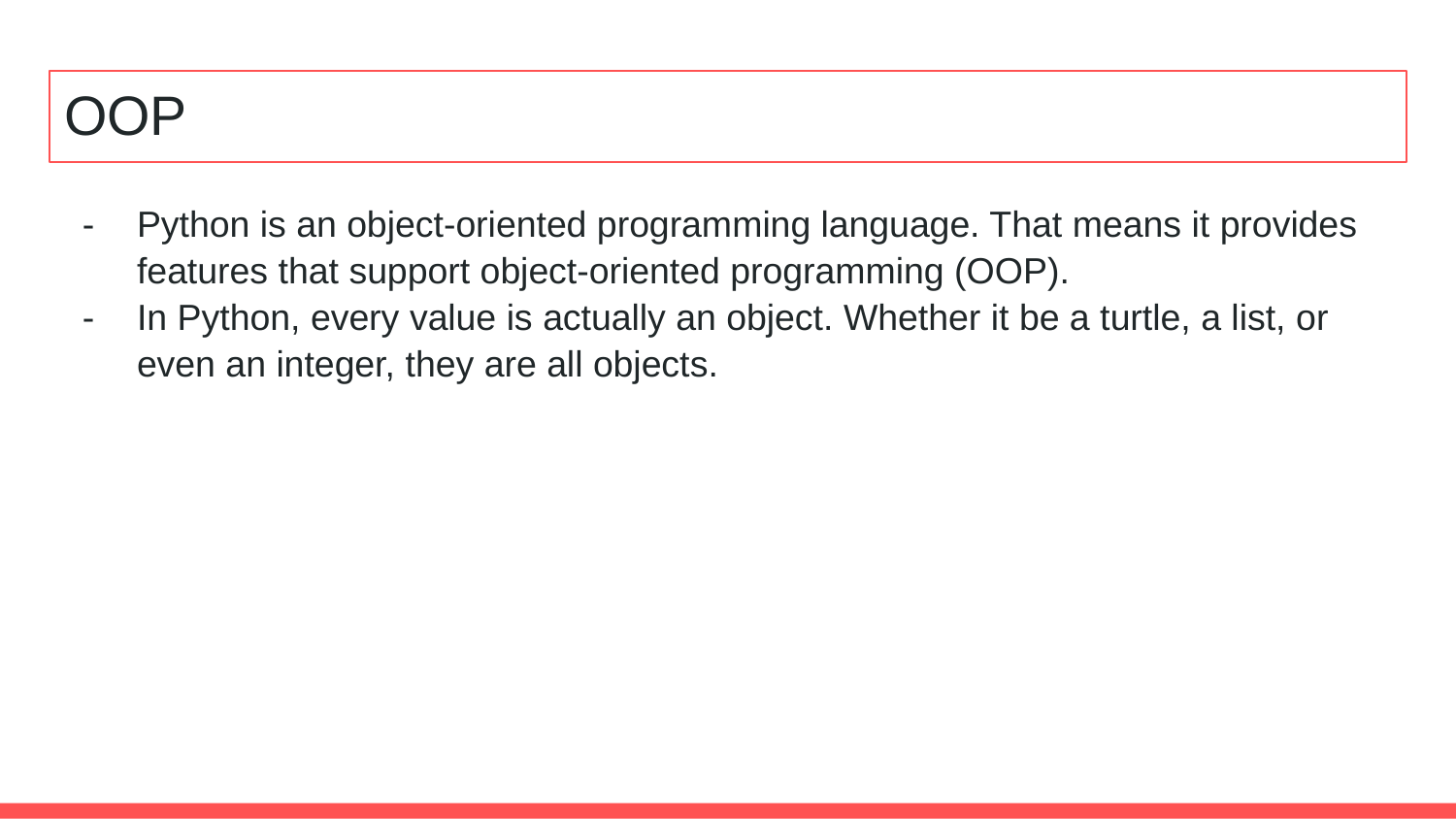

# OOP
Python is an object-oriented programming language. That means it provides features that support object-oriented programming (OOP).
In Python, every value is actually an object. Whether it be a turtle, a list, or even an integer, they are all objects.